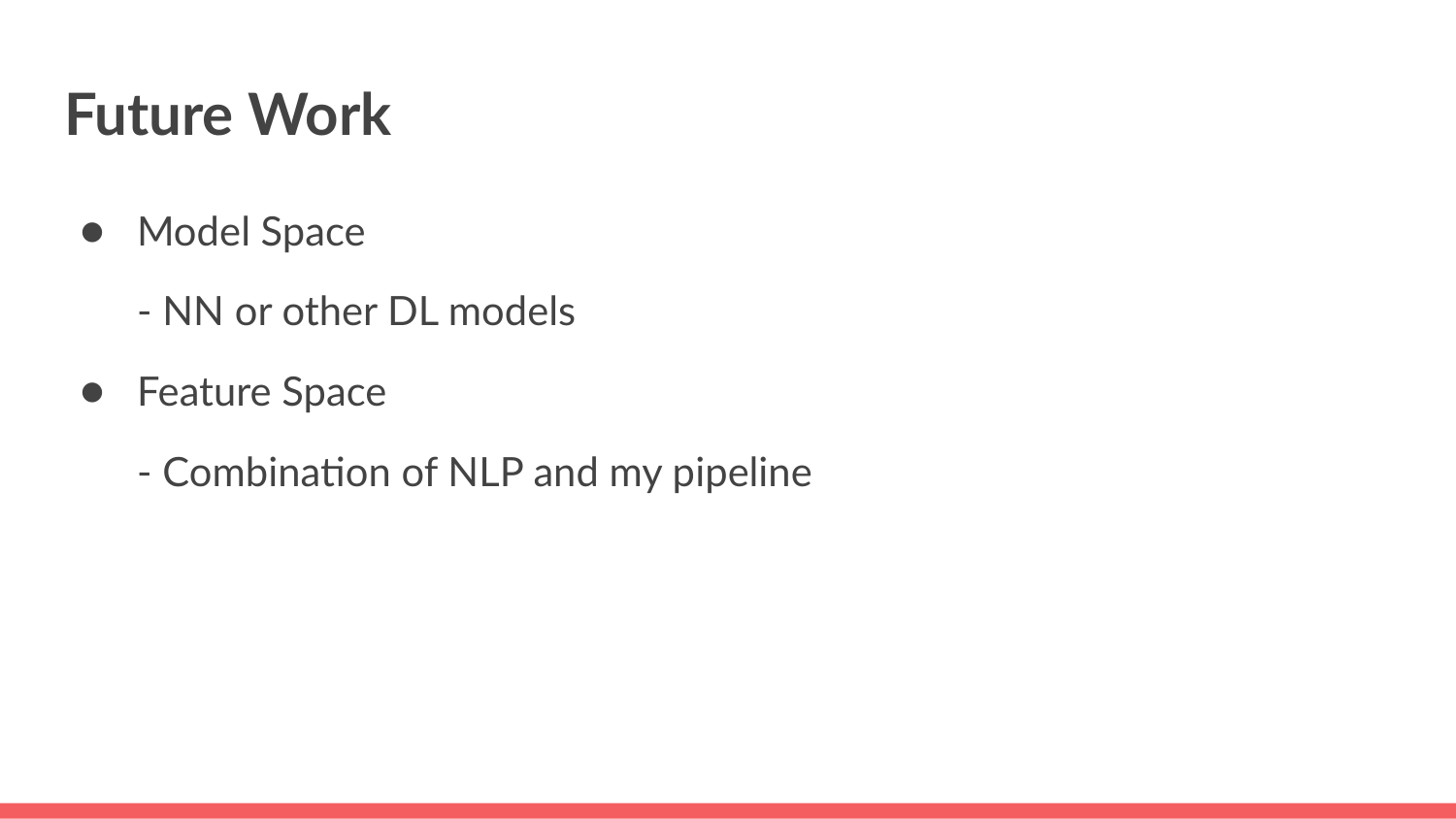

# Future Work
Model Space
- NN or other DL models
Feature Space
- Combination of NLP and my pipeline